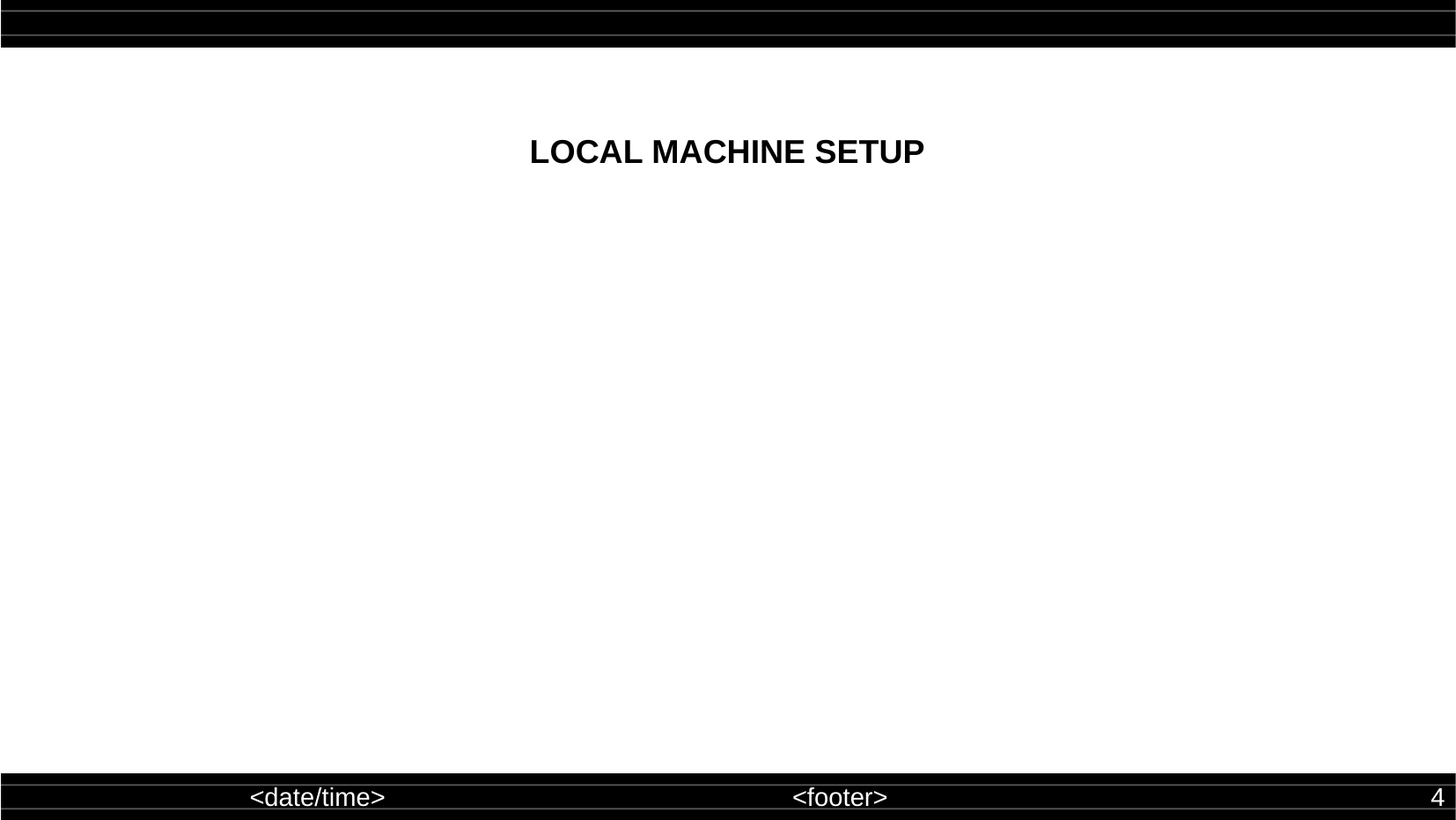

# Apache Zookeeper , Kafka, Spark setup in the local machine

Run Zookeeper Server [zookeeper-server-start.bat C:\kafka_2.13-2.8.0\config\zookeeper.properties]
Run Kafka Server [kafka-server-start.bat C:\kafka_2.13-2.8.0\config\server.properties]
 Run Broker(Pipelining  to spark and kafka)[kafka-console-producer.bat --broker-list localhost:9092 --topic testtopic]
 Run Spark Server [spark-submit --packages org.apache.spark:spark-streaming-kafka_2.12-2.8.0 pyspark_test.ipynb]

LOCAL MACHINE SETUP